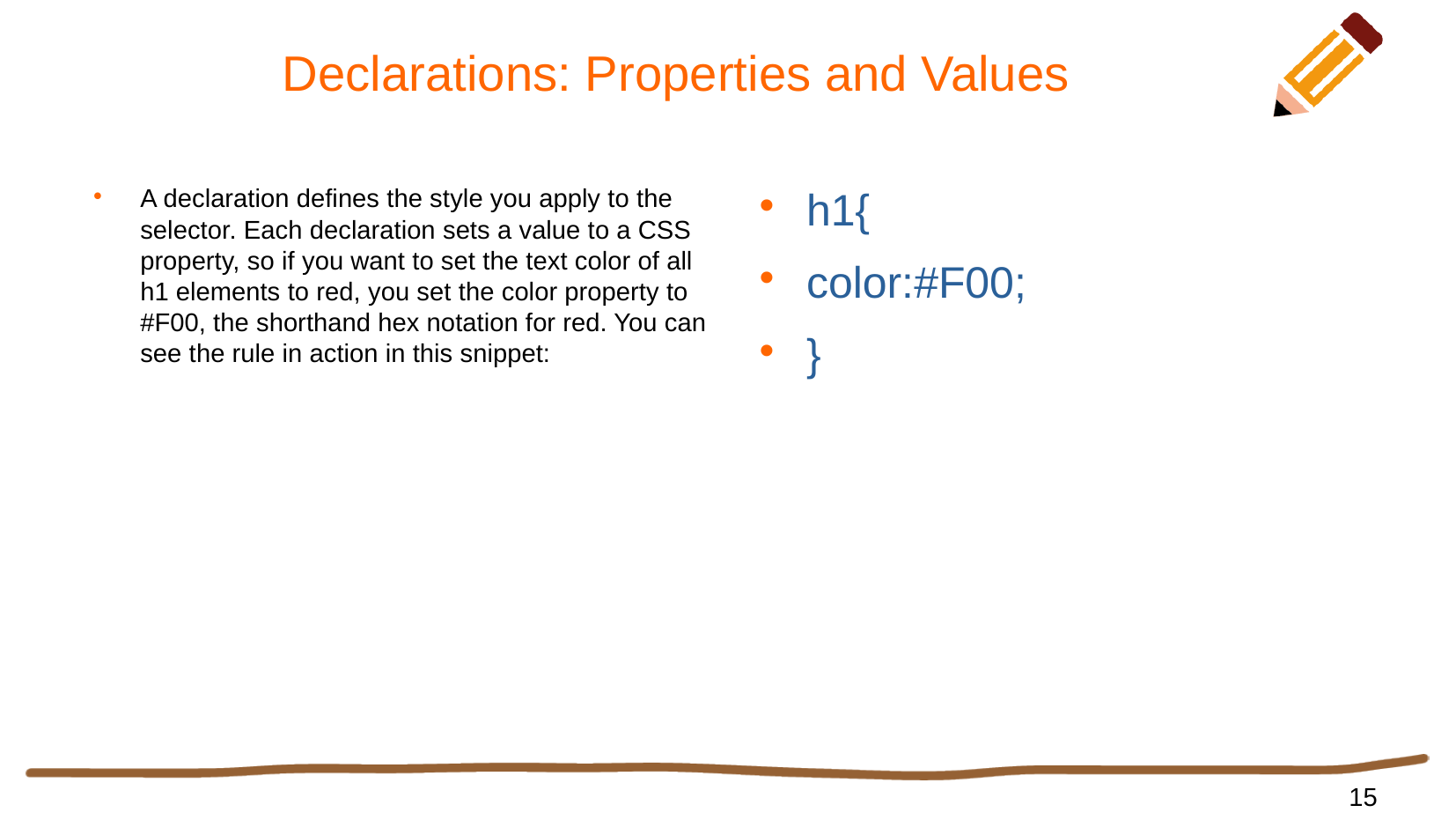

# Declarations: Properties and Values
A declaration defines the style you apply to the selector. Each declaration sets a value to a CSS property, so if you want to set the text color of all h1 elements to red, you set the color property to #F00, the shorthand hex notation for red. You can see the rule in action in this snippet:
h1{
color:#F00;
}
15